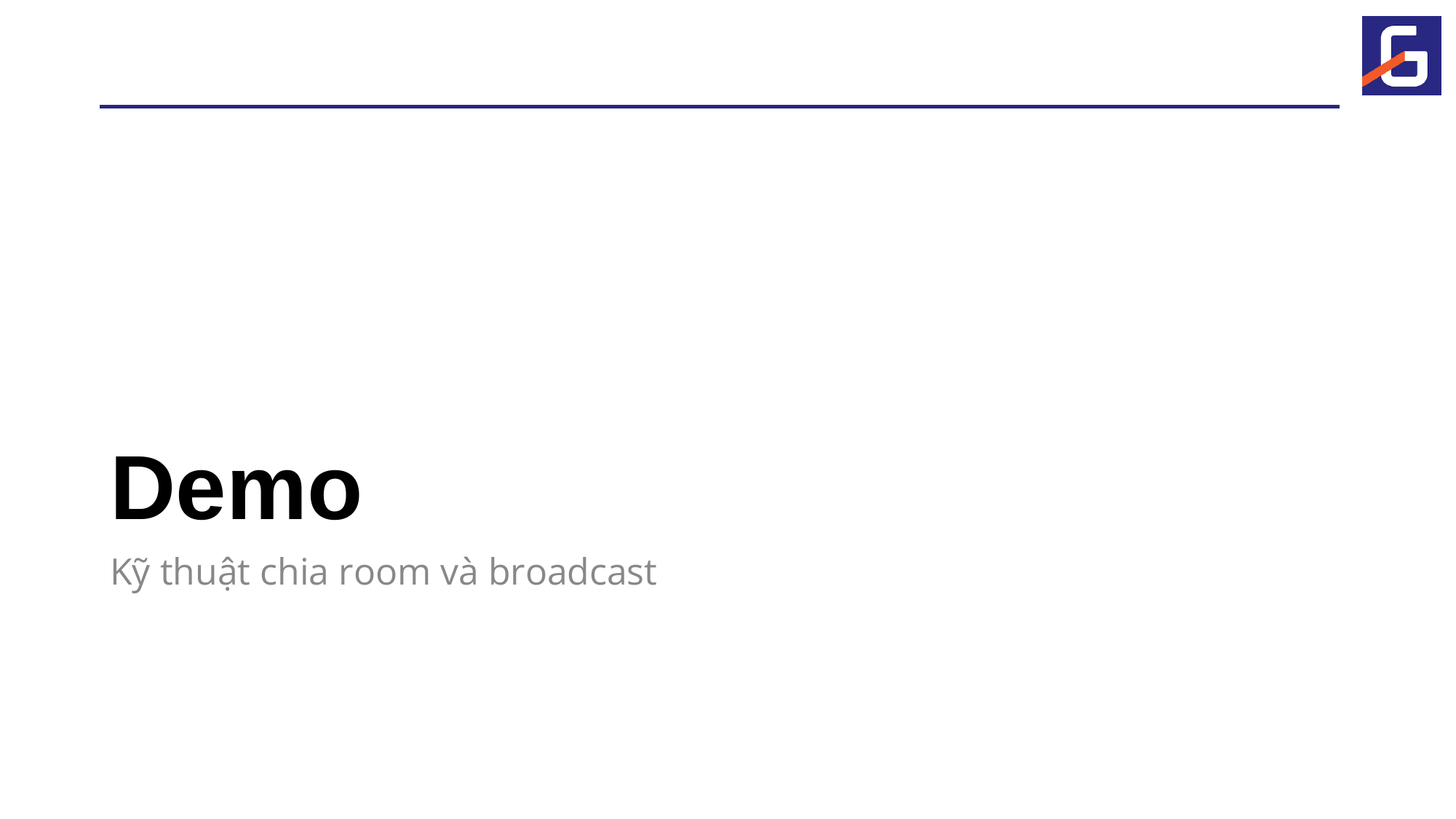

# Demo
Kỹ thuật chia room và broadcast